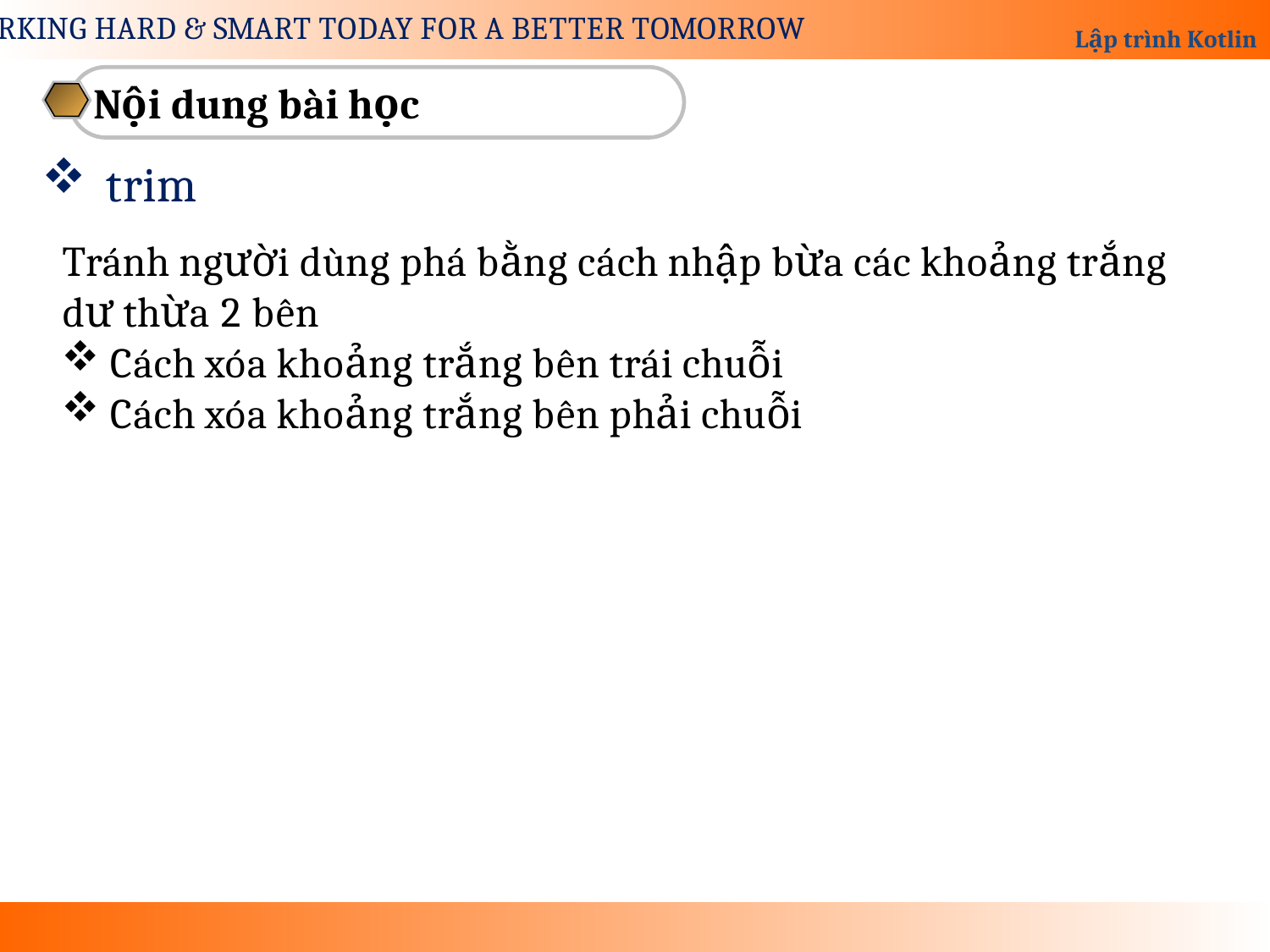

Nội dung bài học

trim
Tránh người dùng phá bằng cách nhập bừa các khoảng trắng dư thừa 2 bên
Cách xóa khoảng trắng bên trái chuỗi
Cách xóa khoảng trắng bên phải chuỗi